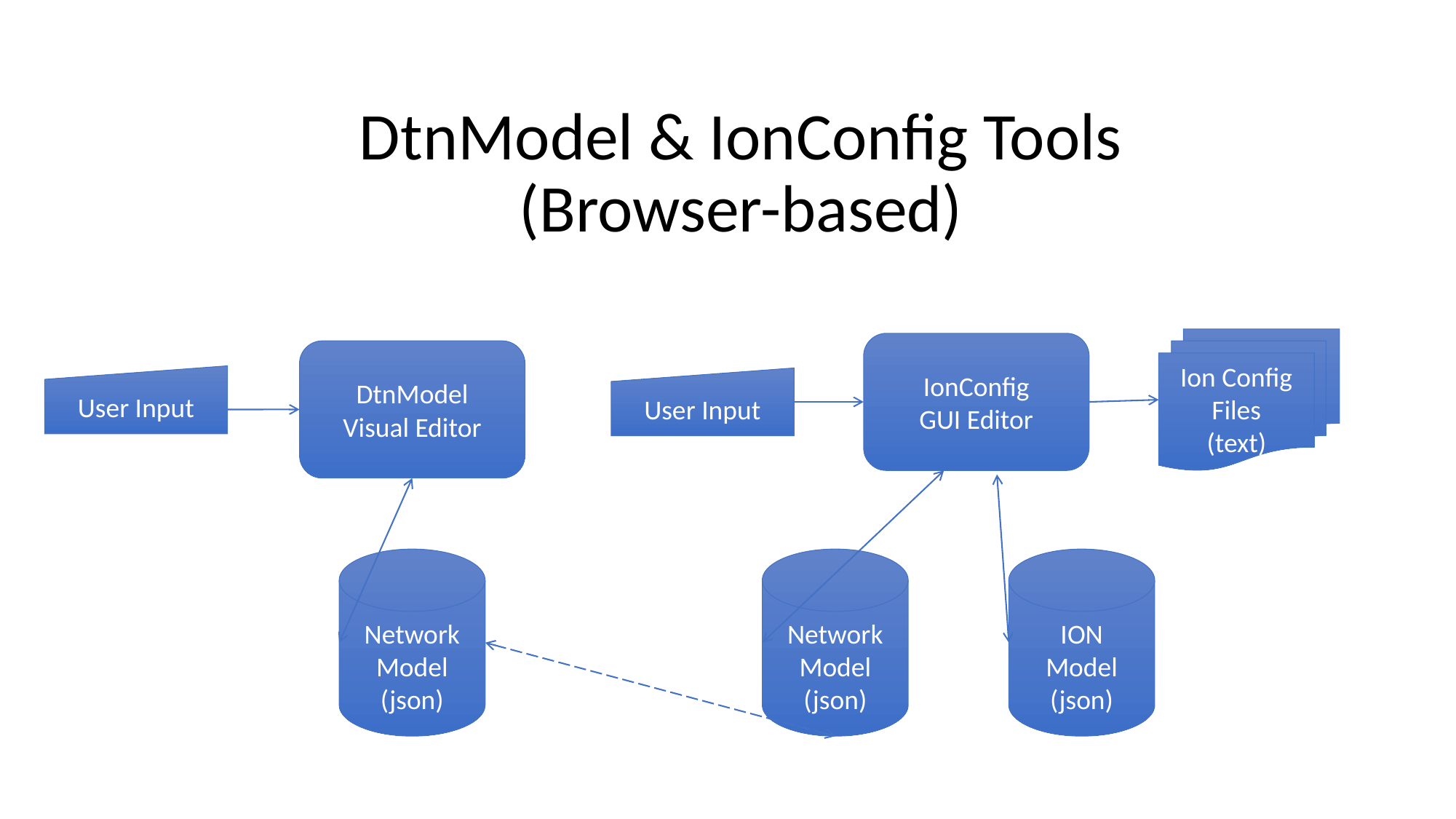

# DtnModel & IonConfig Tools (Browser-based)
Ion Config
Files
(text)
IonConfig
GUI Editor
DtnModel
Visual Editor
User Input
User Input
Network
Model
(json)
Network
Model
(json)
ION
Model
(json)